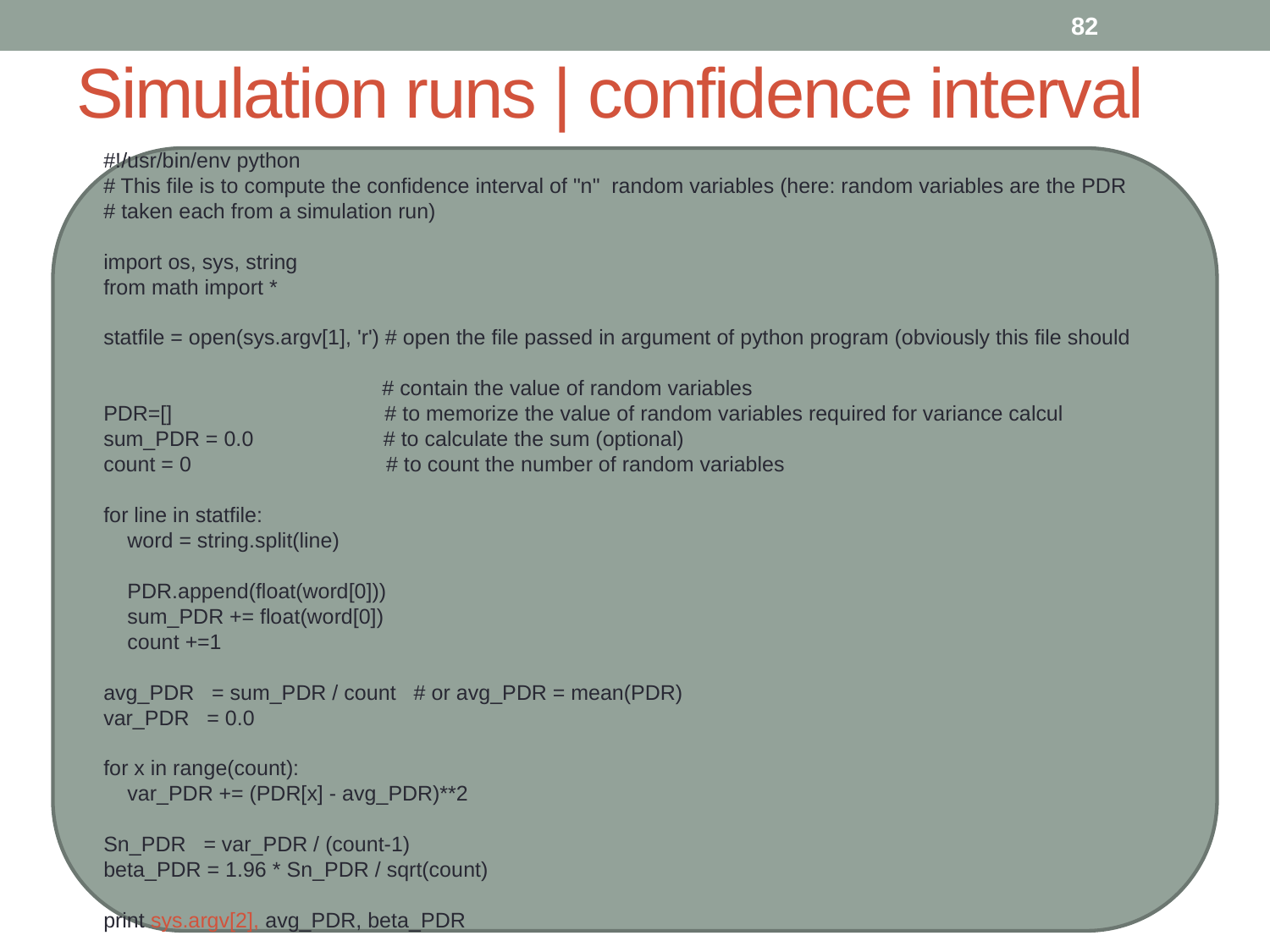

82
# Simulation runs | confidence interval
#!/usr/bin/env python
# This file is to compute the confidence interval of "n"  random variables (here: random variables are the PDR
# taken each from a simulation run)

import os, sys, string
from math import *

statfile = open(sys.argv[1], 'r') # open the file passed in argument of python program (obviously this file should
                                               # contain the value of random variables
PDR=[]                                    # to memorize the value of random variables required for variance calcul
sum_PDR = 0.0                      # to calculate the sum (optional)
count = 0                                 # to count the number of random variables

for line in statfile:
    word = string.split(line)

    PDR.append(float(word[0]))
    sum_PDR += float(word[0])
    count +=1

avg_PDR   = sum_PDR / count   # or avg_PDR = mean(PDR)
var_PDR   = 0.0

for x in range(count):
    var_PDR += (PDR[x] - avg_PDR)**2

Sn_PDR   = var_PDR / (count-1)
beta_PDR = 1.96 * Sn_PDR / sqrt(count)

print sys.argv[2], avg_PDR, beta_PDR